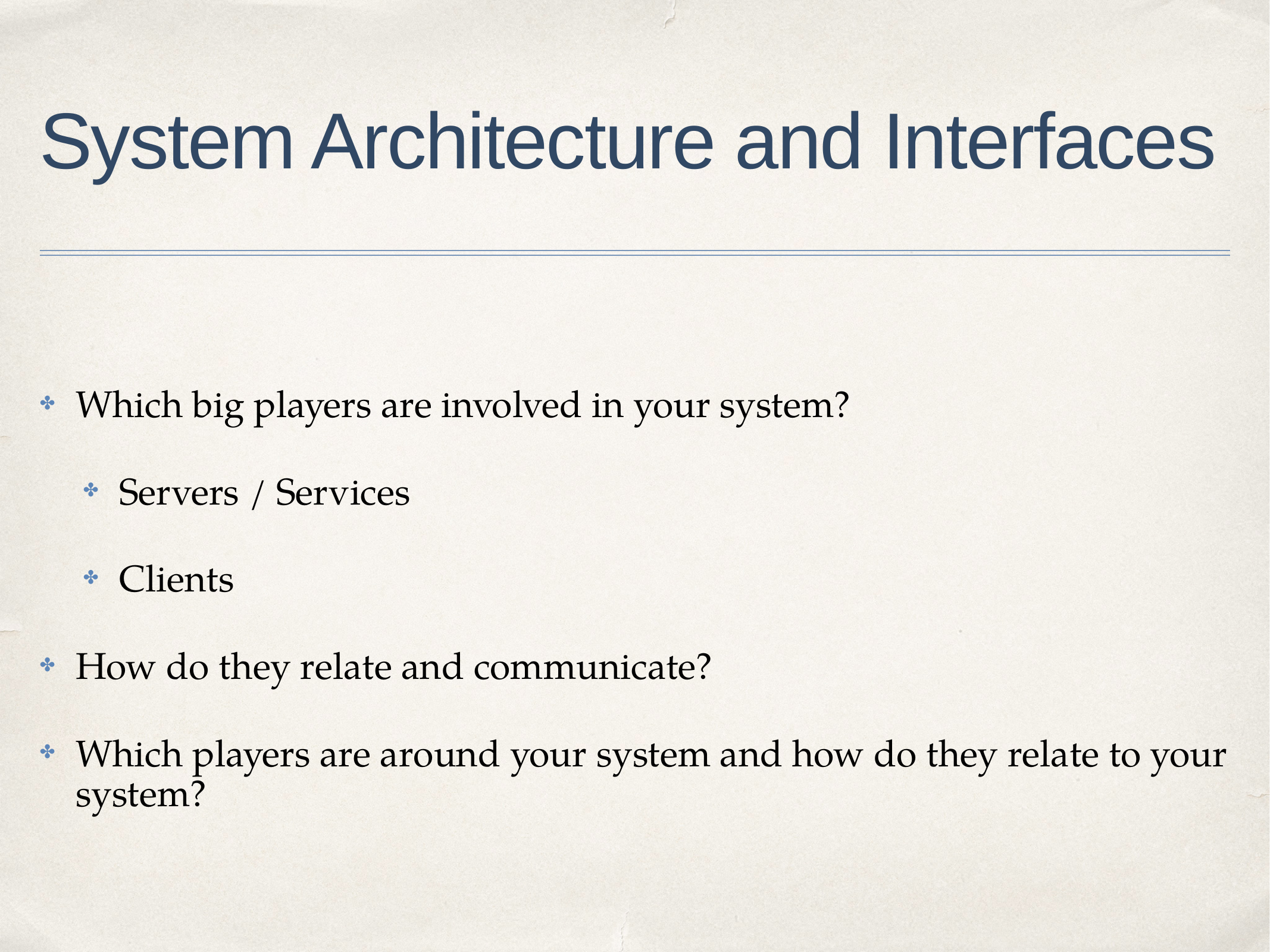

# System Architecture and Interfaces
Which big players are involved in your system?
Servers / Services
Clients
How do they relate and communicate?
Which players are around your system and how do they relate to your system?